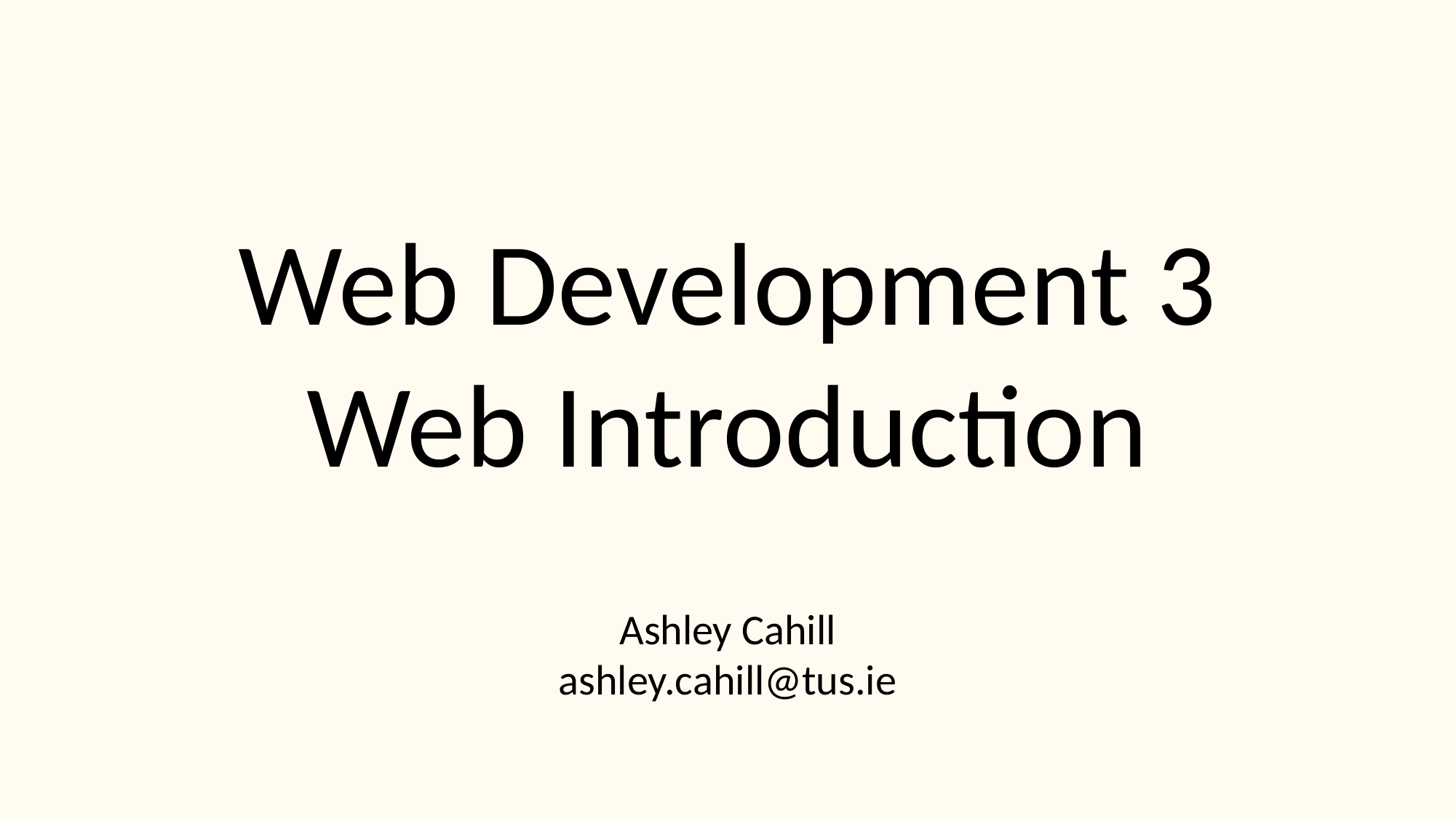

Web Development 3
Web Introduction
Ashley Cahill
ashley.cahill@tus.ie